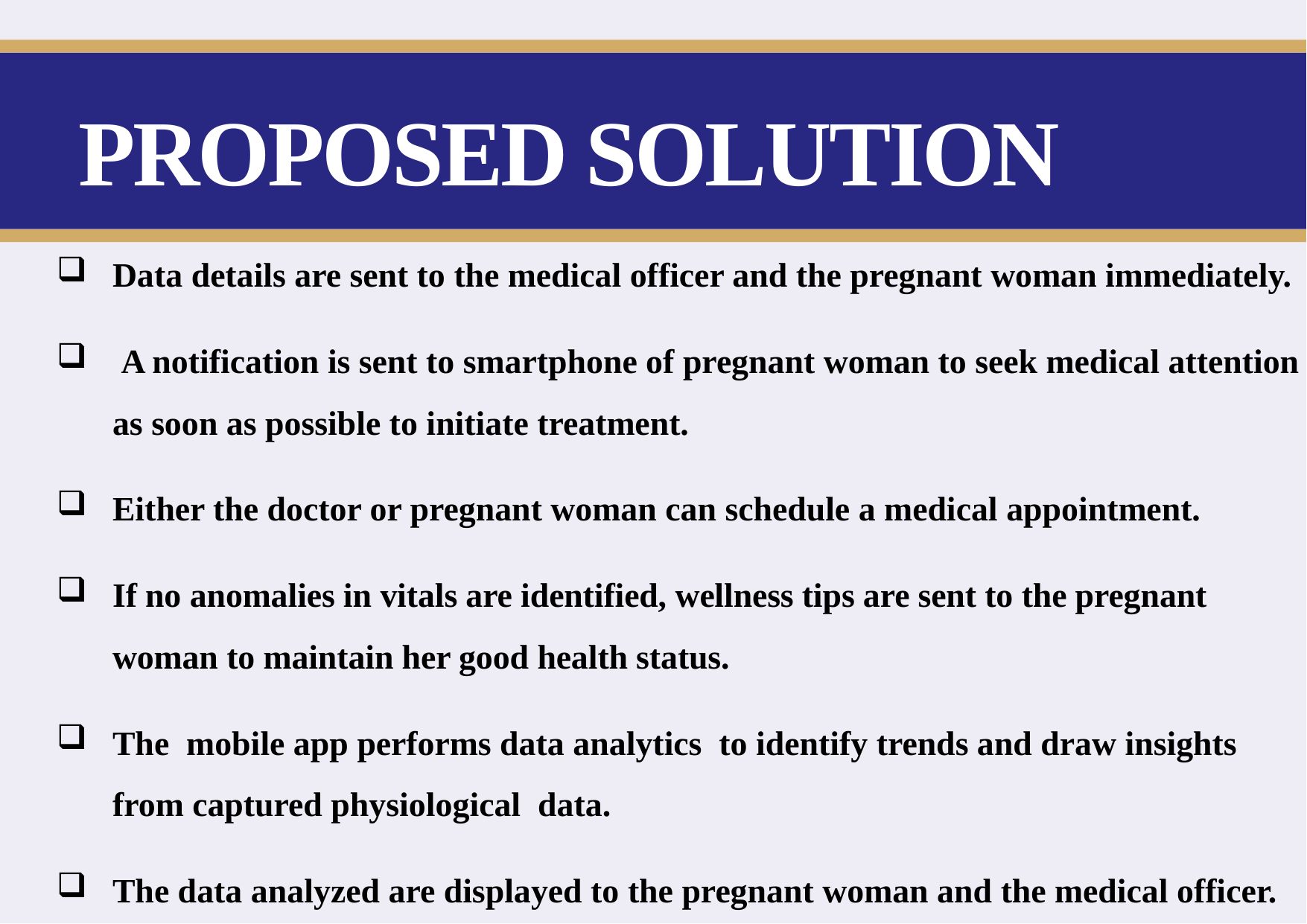

# PROPOSED SOLUTION
Data details are sent to the medical officer and the pregnant woman immediately.
 A notification is sent to smartphone of pregnant woman to seek medical attention as soon as possible to initiate treatment.
Either the doctor or pregnant woman can schedule a medical appointment.
If no anomalies in vitals are identified, wellness tips are sent to the pregnant woman to maintain her good health status.
The  mobile app performs data analytics  to identify trends and draw insights from captured physiological  data.
The data analyzed are displayed to the pregnant woman and the medical officer.